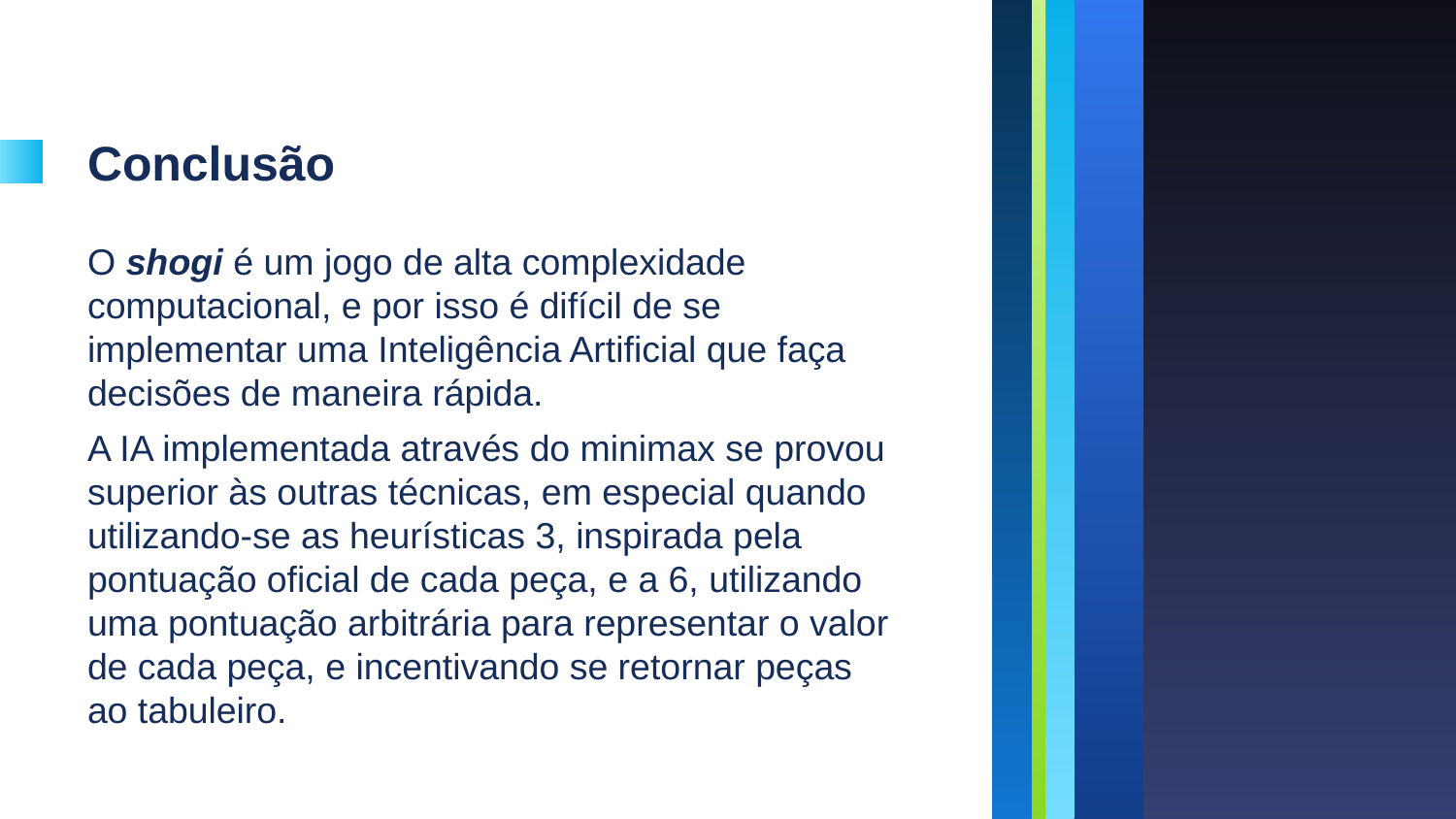

# Conclusão
O shogi é um jogo de alta complexidade computacional, e por isso é difícil de se implementar uma Inteligência Artificial que faça decisões de maneira rápida.
A IA implementada através do minimax se provou superior às outras técnicas, em especial quando utilizando-se as heurísticas 3, inspirada pela pontuação oficial de cada peça, e a 6, utilizando uma pontuação arbitrária para representar o valor de cada peça, e incentivando se retornar peças ao tabuleiro.